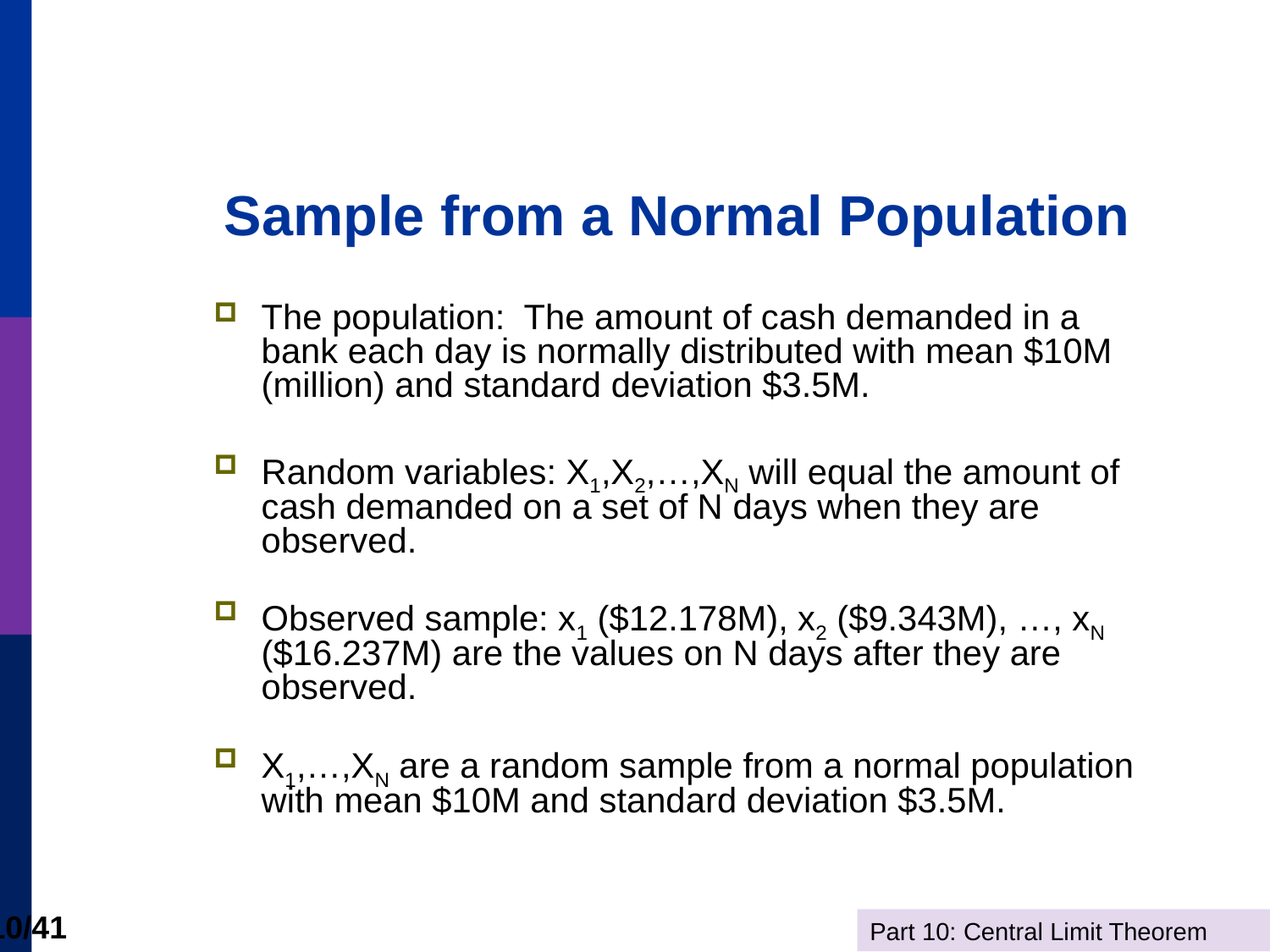

# Sample from a Normal Population
The population:  The amount of cash demanded in a bank each day is normally distributed with mean $10M (million) and standard deviation $3.5M.
Random variables: X1,X2,…,XN will equal the amount of cash demanded on a set of N days when they are observed.
Observed sample: x1 ($12.178M), x2 ($9.343M), …, xN ($16.237M) are the values on N days after they are observed.
X1,…,XN are a random sample from a normal population with mean $10M and standard deviation $3.5M.